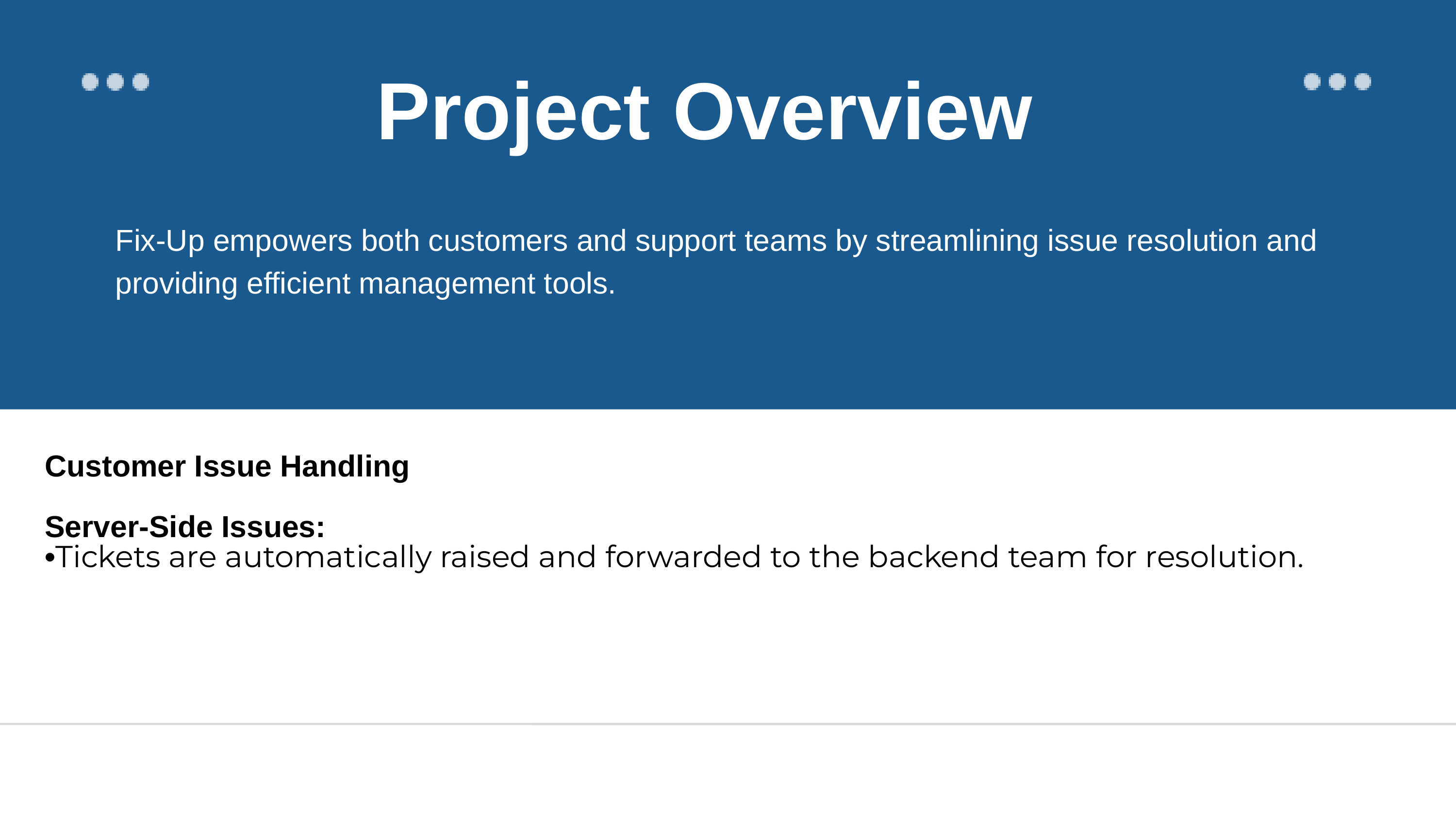

Project Overview
Fix-Up empowers both customers and support teams by streamlining issue resolution and providing efficient management tools.

Customer Issue Handling

Server-Side Issues:
•Tickets are automatically raised and forwarded to the backend team for resolution.